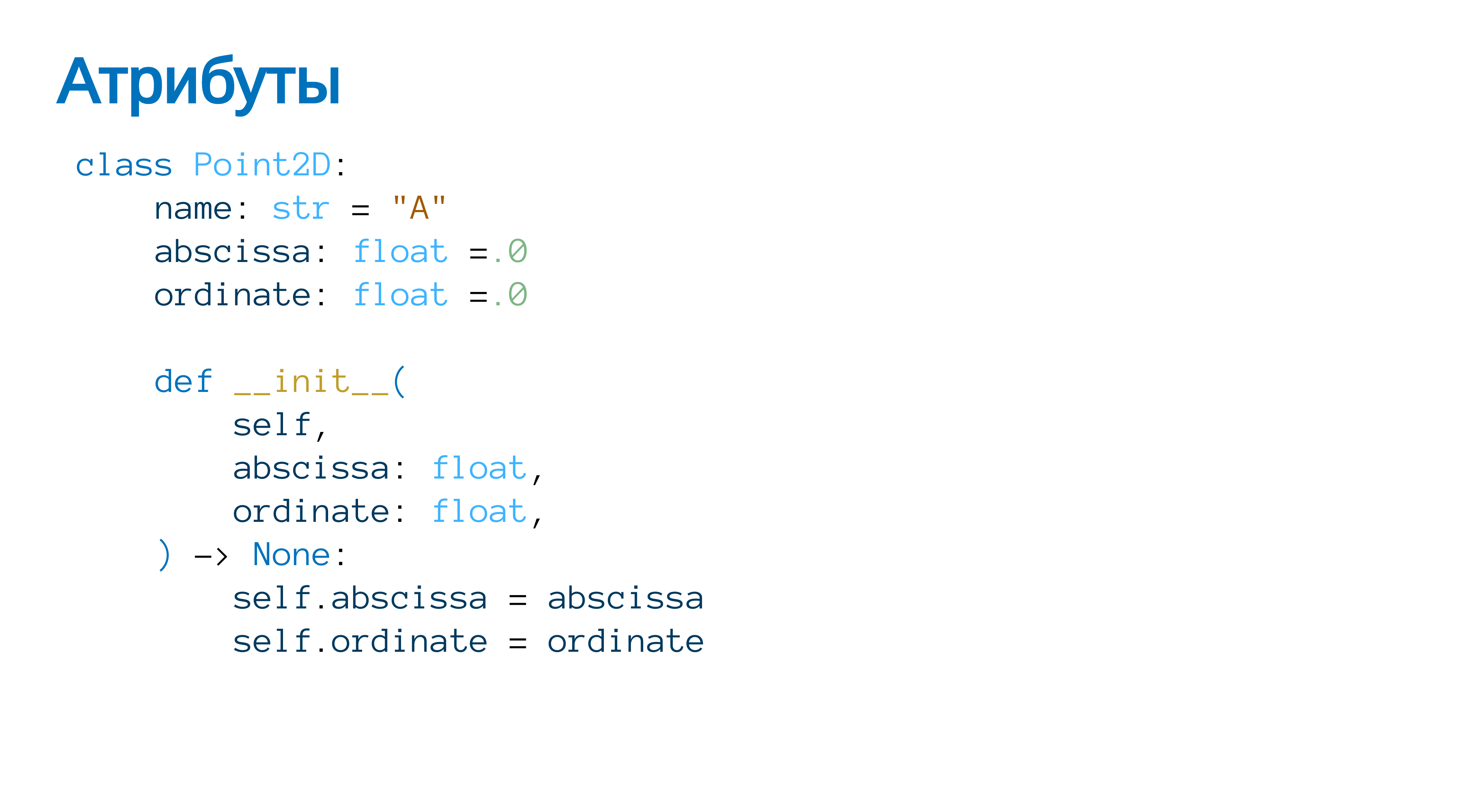

# Атрибуты
class Point2D:
    name: str = "A"
    abscissa: float =.0
    ordinate: float =.0

    def __init__(
        self,
        abscissa: float,
        ordinate: float,
    ) -> None:
        self.abscissa = abscissa
        self.ordinate = ordinate

14